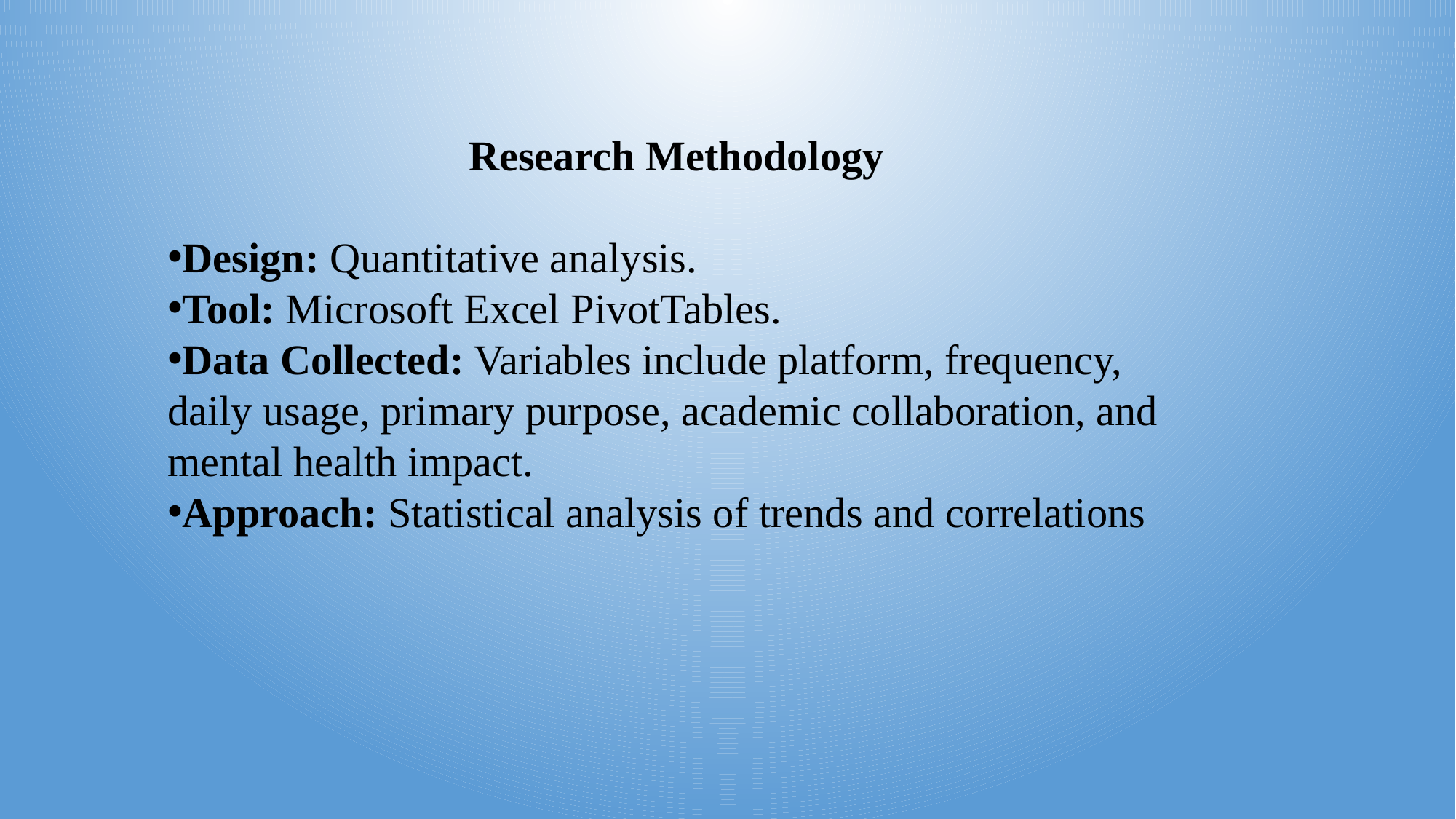

Research Methodology

Design: Quantitative analysis.
Tool: Microsoft Excel PivotTables.
Data Collected: Variables include platform, frequency, daily usage, primary purpose, academic collaboration, and mental health impact.
Approach: Statistical analysis of trends and correlations